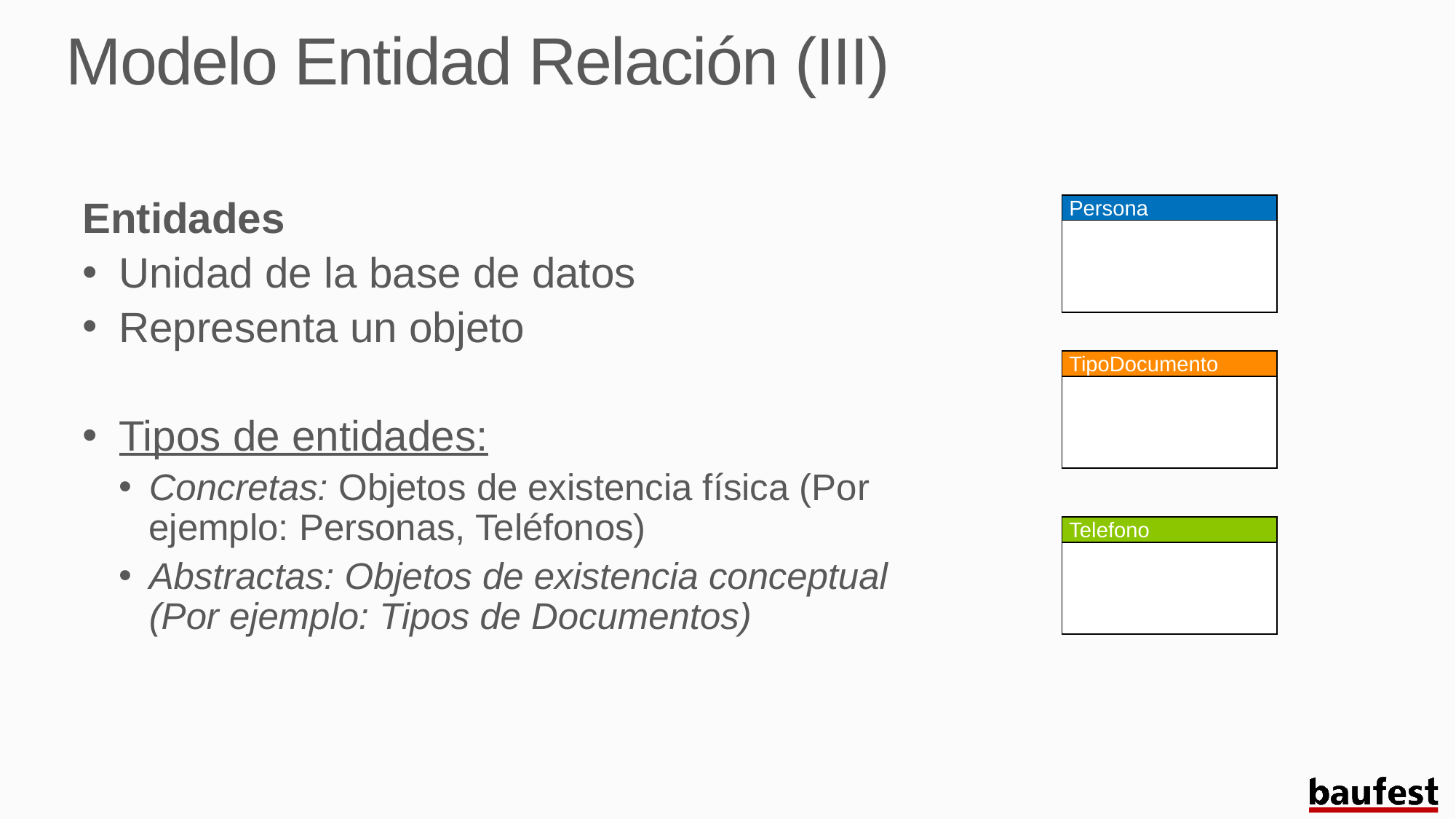

# Modelo Entidad Relación (III)
| Persona |  |
| --- | --- |
|  |  |
Entidades
Unidad de la base de datos
Representa un objeto

Tipos de entidades:
Concretas: Objetos de existencia física (Por ejemplo: Personas, Teléfonos)
Abstractas: Objetos de existencia conceptual (Por ejemplo: Tipos de Documentos)

| TipoDocumento |  |
| --- | --- |
|  |  |
| Telefono |  |
| --- | --- |
|  |  |